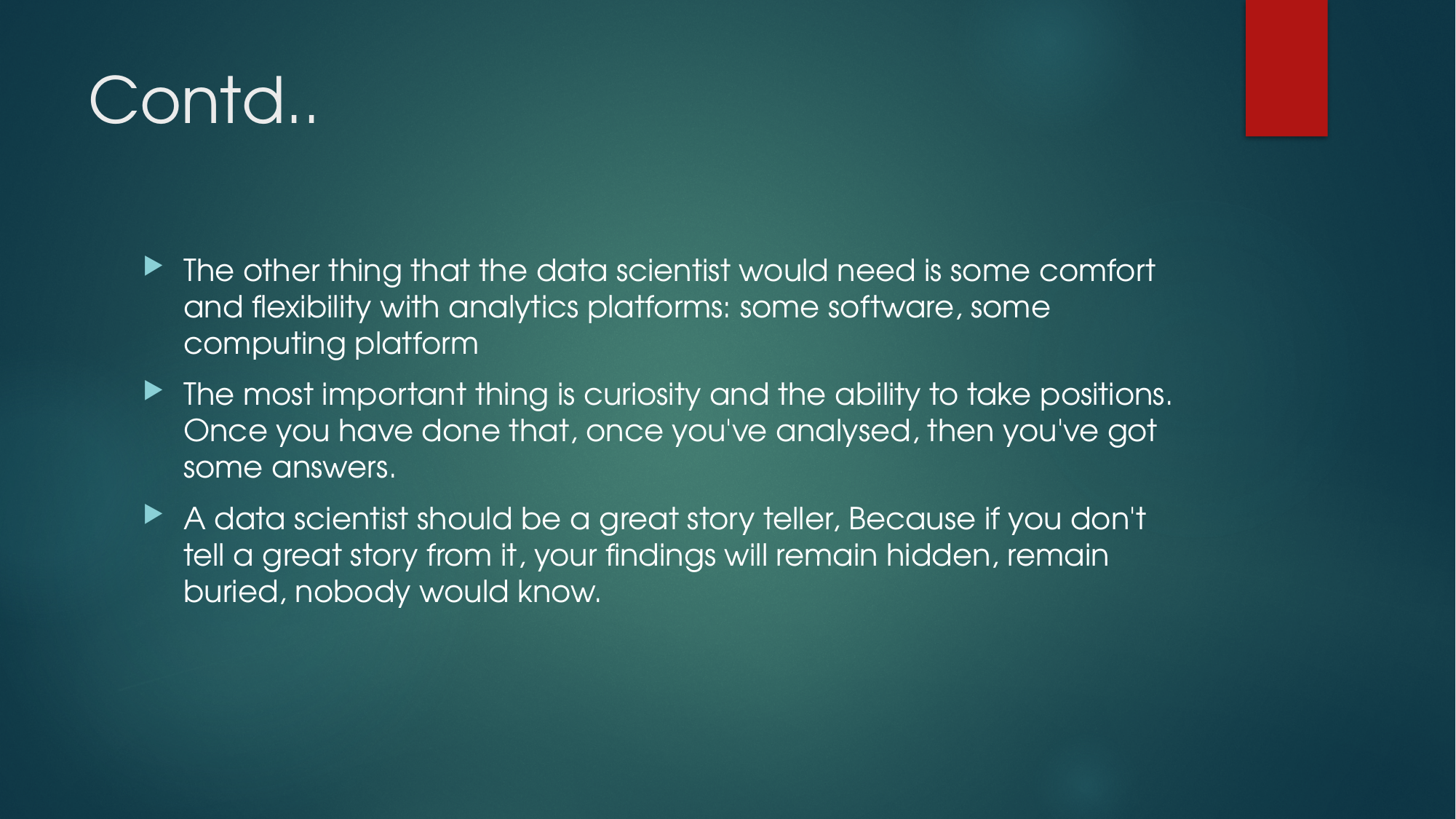

# Contd..
The other thing that the data scientist would need is some comfort and flexibility with analytics platforms: some software, some computing platform
The most important thing is curiosity and the ability to take positions. Once you have done that, once you've analysed, then you've got some answers.
A data scientist should be a great story teller, Because if you don't tell a great story from it, your findings will remain hidden, remain buried, nobody would know.